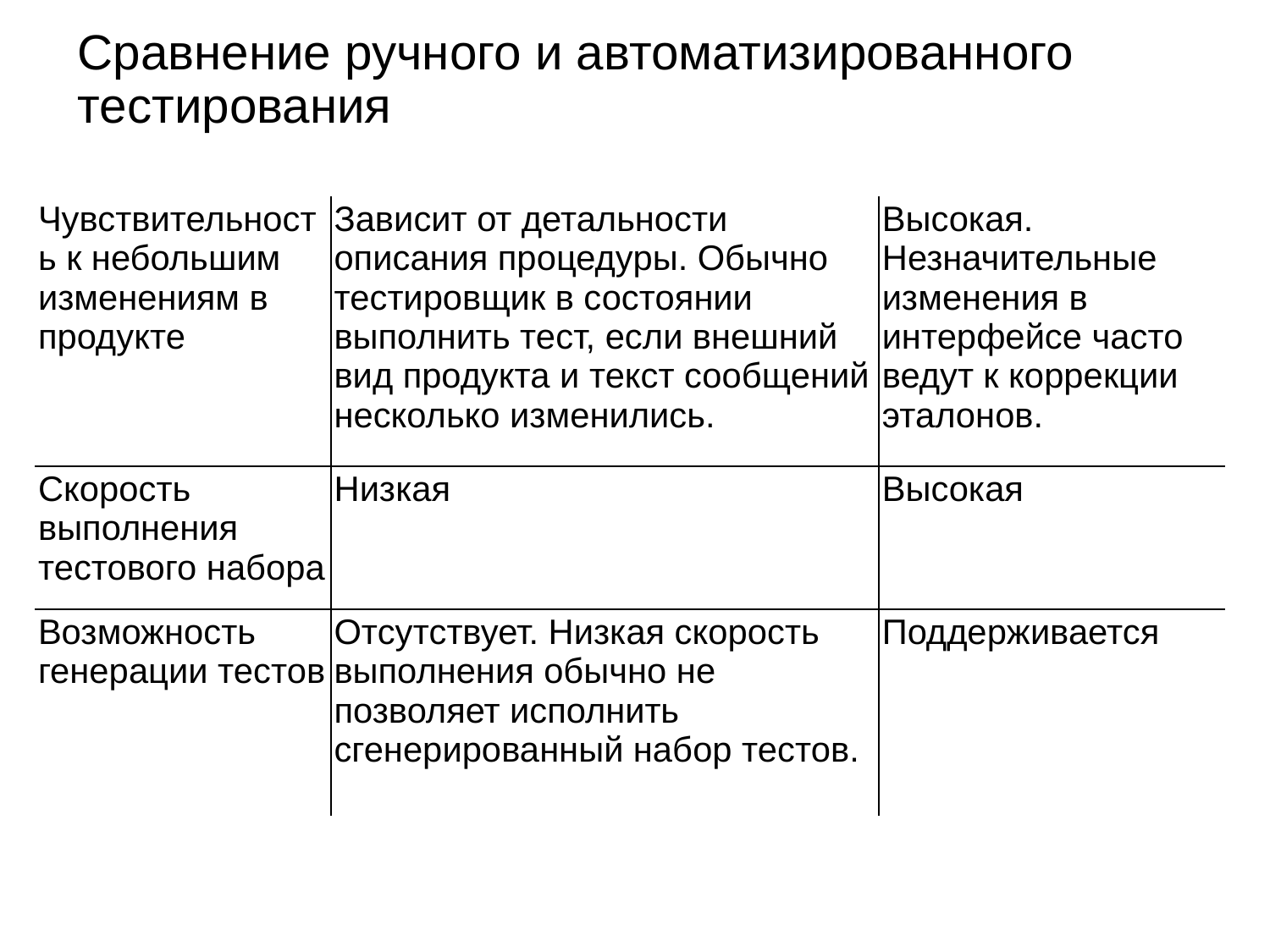

# Сравнение ручного и автоматизированного тестирования
| Чувствительность к небольшим изменениям в продукте | Зависит от детальности описания процедуры. Обычно тестировщик в состоянии выполнить тест, если внешний вид продукта и текст сообщений несколько изменились. | Высокая. Незначительные изменения в интерфейсе часто ведут к коррекции эталонов. |
| --- | --- | --- |
| Скорость выполнения тестового набора | Низкая | Высокая |
| Возможность генерации тестов | Отсутствует. Низкая скорость выполнения обычно не позволяет исполнить сгенерированный набор тестов. | Поддерживается |